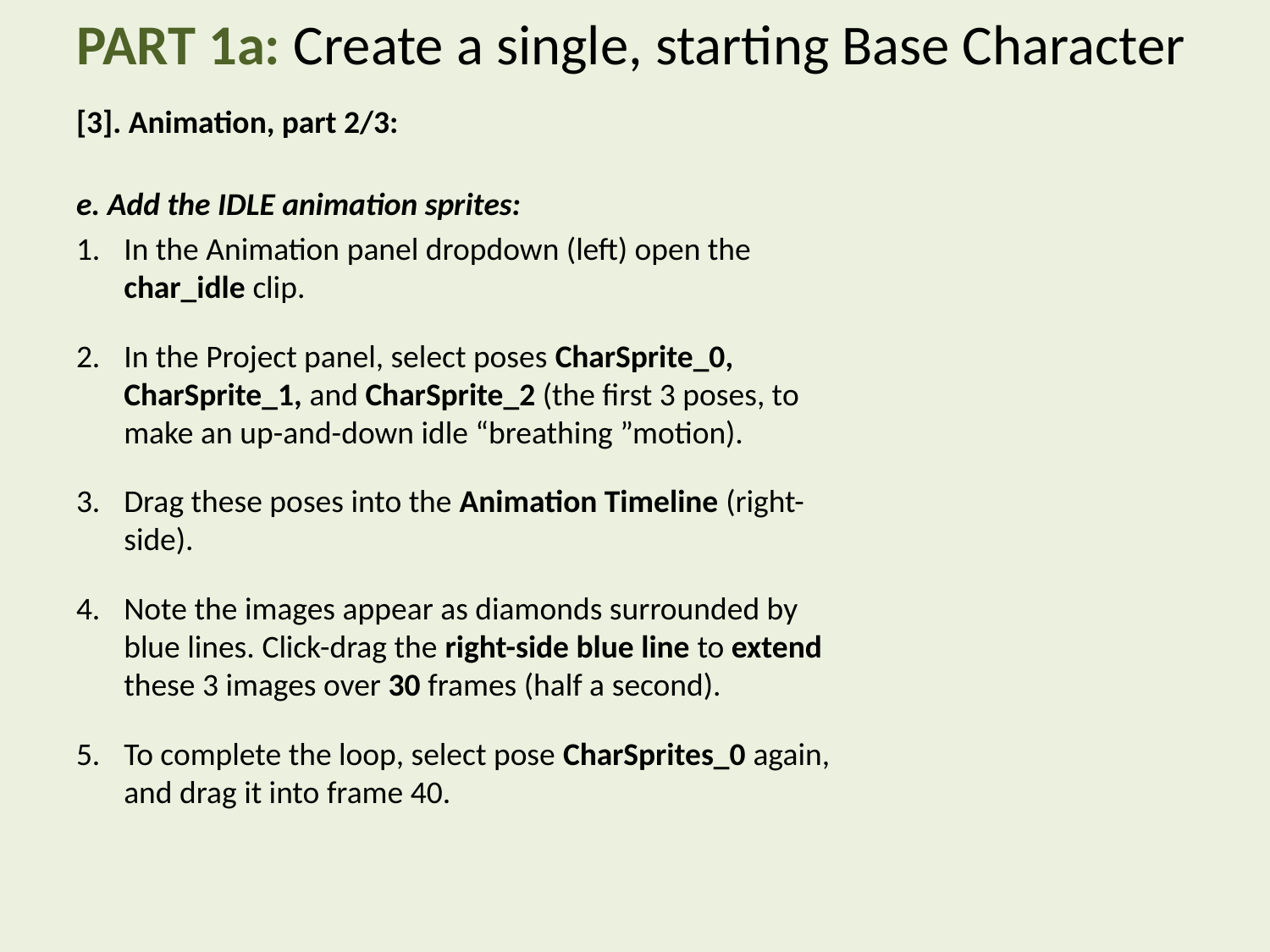

# PART 1a: Create a single, starting Base Character
[3]. Animation, part 2/3:
e. Add the IDLE animation sprites:
In the Animation panel dropdown (left) open the char_idle clip.

In the Project panel, select poses CharSprite_0, CharSprite_1, and CharSprite_2 (the first 3 poses, to make an up-and-down idle “breathing ”motion).

Drag these poses into the Animation Timeline (right-side).

Note the images appear as diamonds surrounded by blue lines. Click-drag the right-side blue line to extend these 3 images over 30 frames (half a second).

To complete the loop, select pose CharSprites_0 again, and drag it into frame 40.